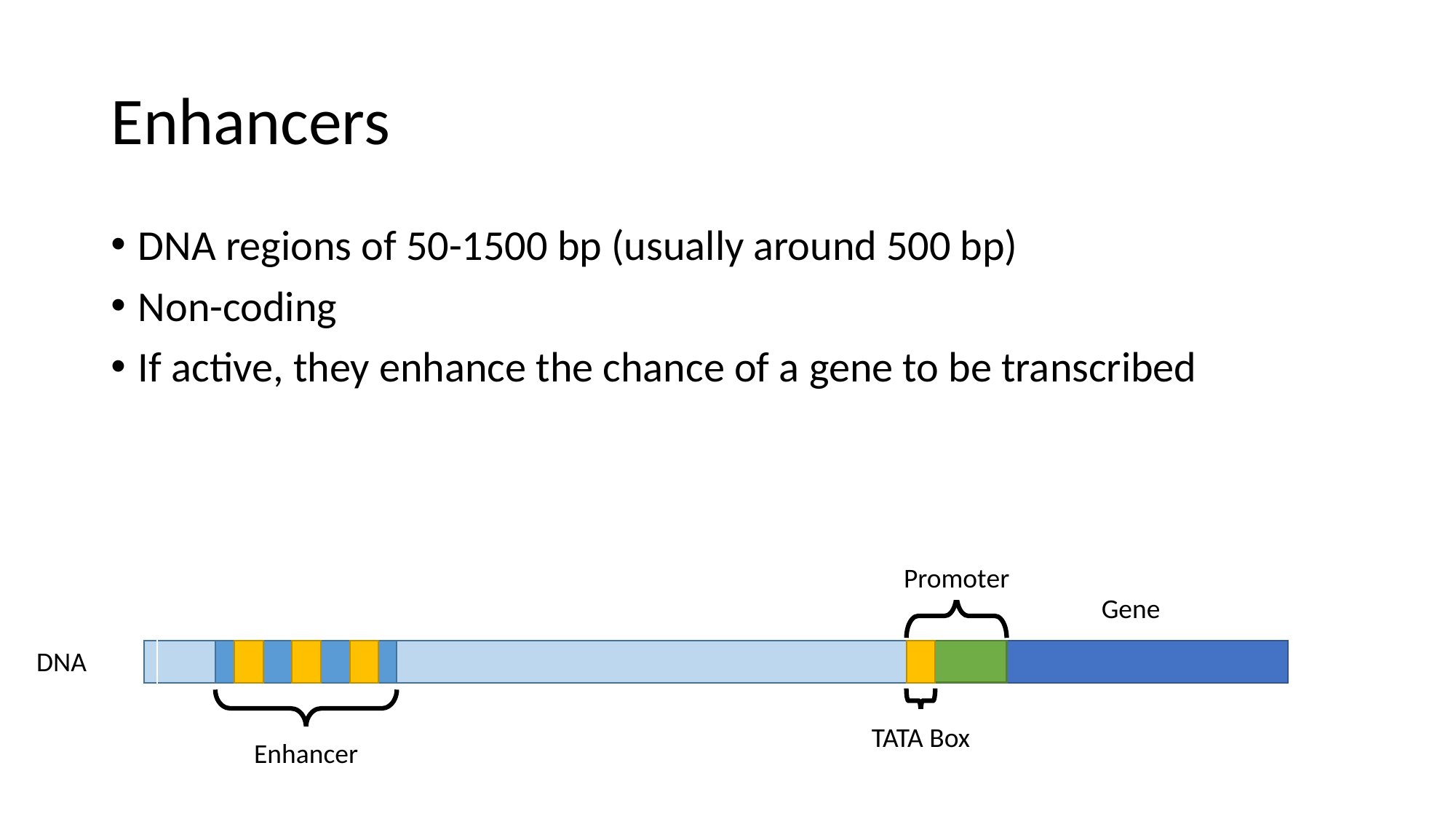

# Enhancers
DNA regions of 50-1500 bp (usually around 500 bp)
Non-coding
If active, they enhance the chance of a gene to be transcribed

Promoter

Gene
DNA

TATA Box

Enhancer